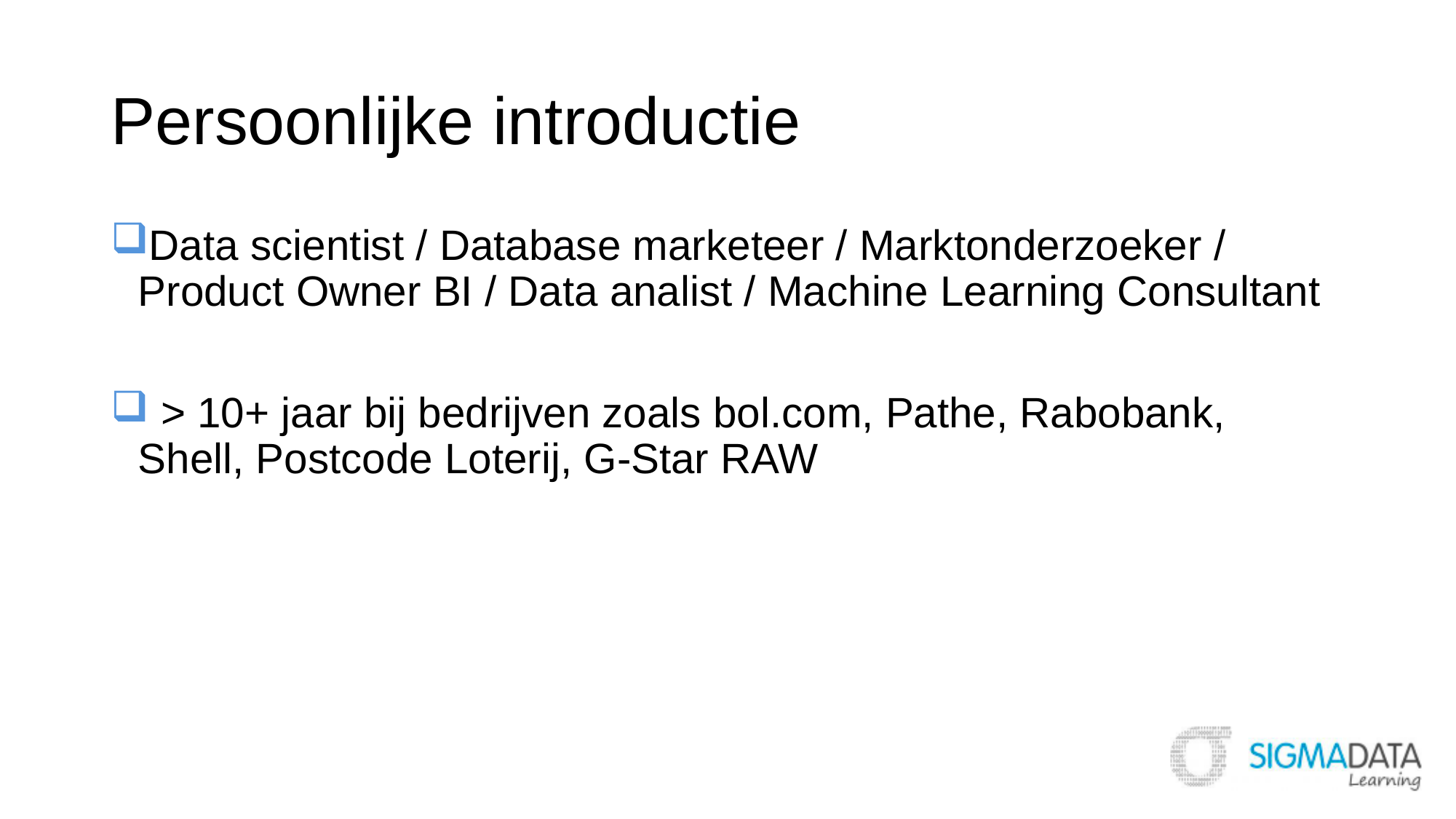

# Persoonlijke introductie
Data scientist / Database marketeer / Marktonderzoeker / Product Owner BI / Data analist / Machine Learning Consultant

 > 10+ jaar bij bedrijven zoals bol.com, Pathe, Rabobank, Shell, Postcode Loterij, G-Star RAW